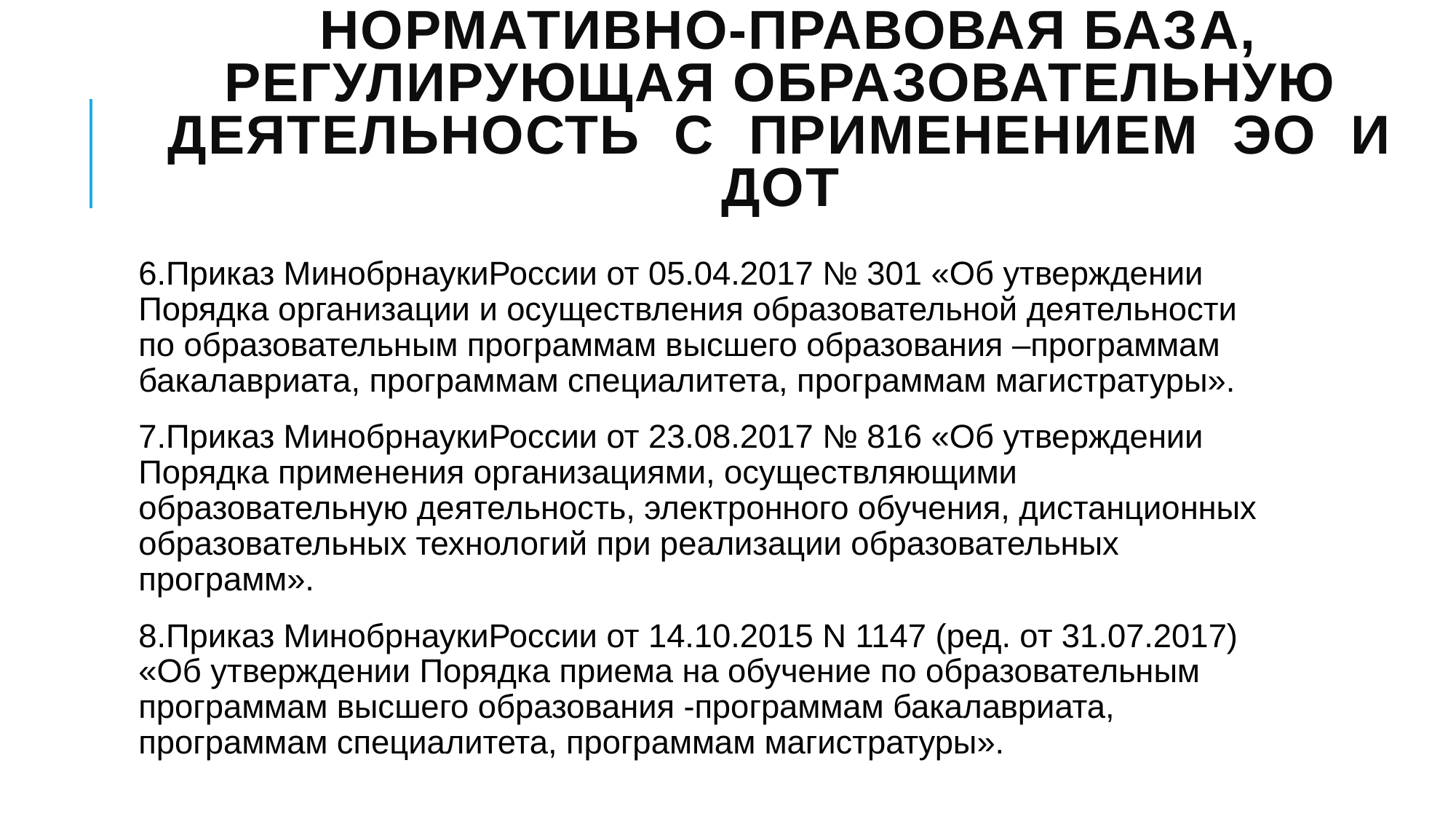

# Нормативно-правовая база, регулирующая образовательную  деятельность  с  применением  ЭО  и  ДОТ
6.Приказ МинобрнаукиРоссии от 05.04.2017 № 301 «Об утверждении Порядка организации и осуществления образовательной деятельности по образовательным программам высшего образования –программам бакалавриата, программам специалитета, программам магистратуры».
7.Приказ МинобрнаукиРоссии от 23.08.2017 № 816 «Об утверждении Порядка применения организациями, осуществляющими образовательную деятельность, электронного обучения, дистанционных образовательных технологий при реализации образовательных программ».
8.Приказ МинобрнаукиРоссии от 14.10.2015 N 1147 (ред. от 31.07.2017) «Об утверждении Порядка приема на обучение по образовательным программам высшего образования -программам бакалавриата, программам специалитета, программам магистратуры».